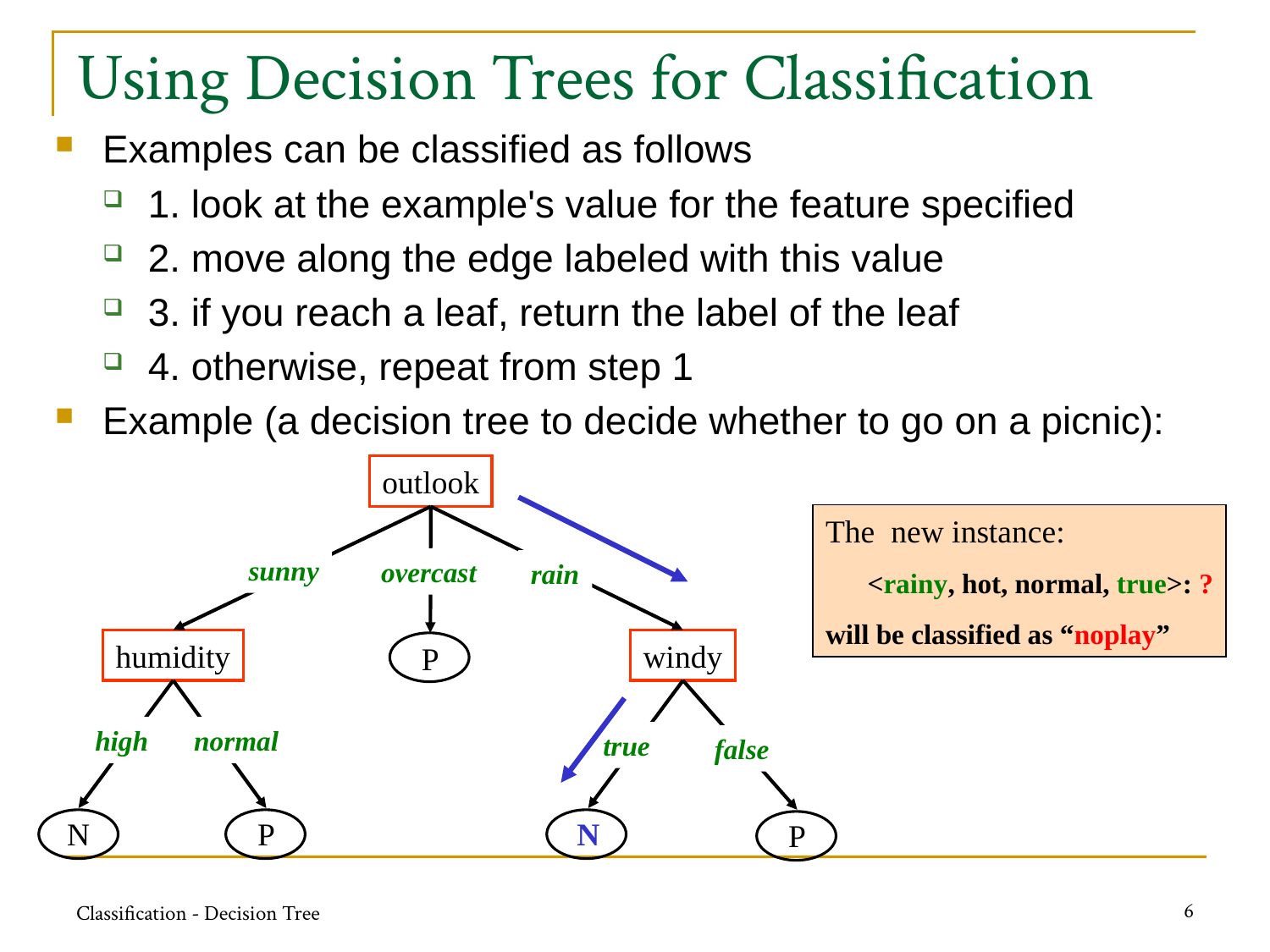

# Using Decision Trees for Classification
Examples can be classified as follows
1. look at the example's value for the feature specified
2. move along the edge labeled with this value
3. if you reach a leaf, return the label of the leaf
4. otherwise, repeat from step 1
Example (a decision tree to decide whether to go on a picnic):

outlook
sunny
overcast
rain
humidity
windy

P
high
normal
true
false
N
P
N

P

The  new instance:

      <rainy, hot, normal, true>: ?

will be classified as “noplay”

6
Classification - Decision Tree